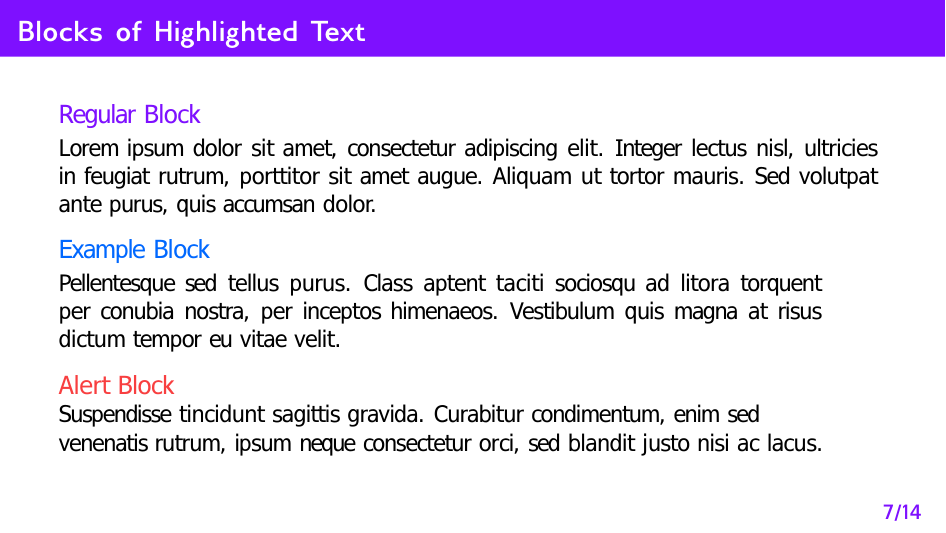

# Blocks of Highlighted Text
Regular Block
Lorem ipsum dolor sit amet, consectetur adipiscing elit. Integer lectus nisl, ultricies in feugiat rutrum, porttitor sit amet augue. Aliquam ut tortor mauris. Sed volutpat ante purus, quis accumsan dolor.
Example Block
Pellentesque sed tellus purus. Class aptent taciti sociosqu ad litora torquent per conubia nostra, per inceptos himenaeos. Vestibulum quis magna at risus dictum tempor eu vitae velit.
Alert Block
Suspendisse tincidunt sagittis gravida. Curabitur condimentum, enim sed venenatis rutrum, ipsum neque consectetur orci, sed blandit justo nisi ac lacus.

7/14